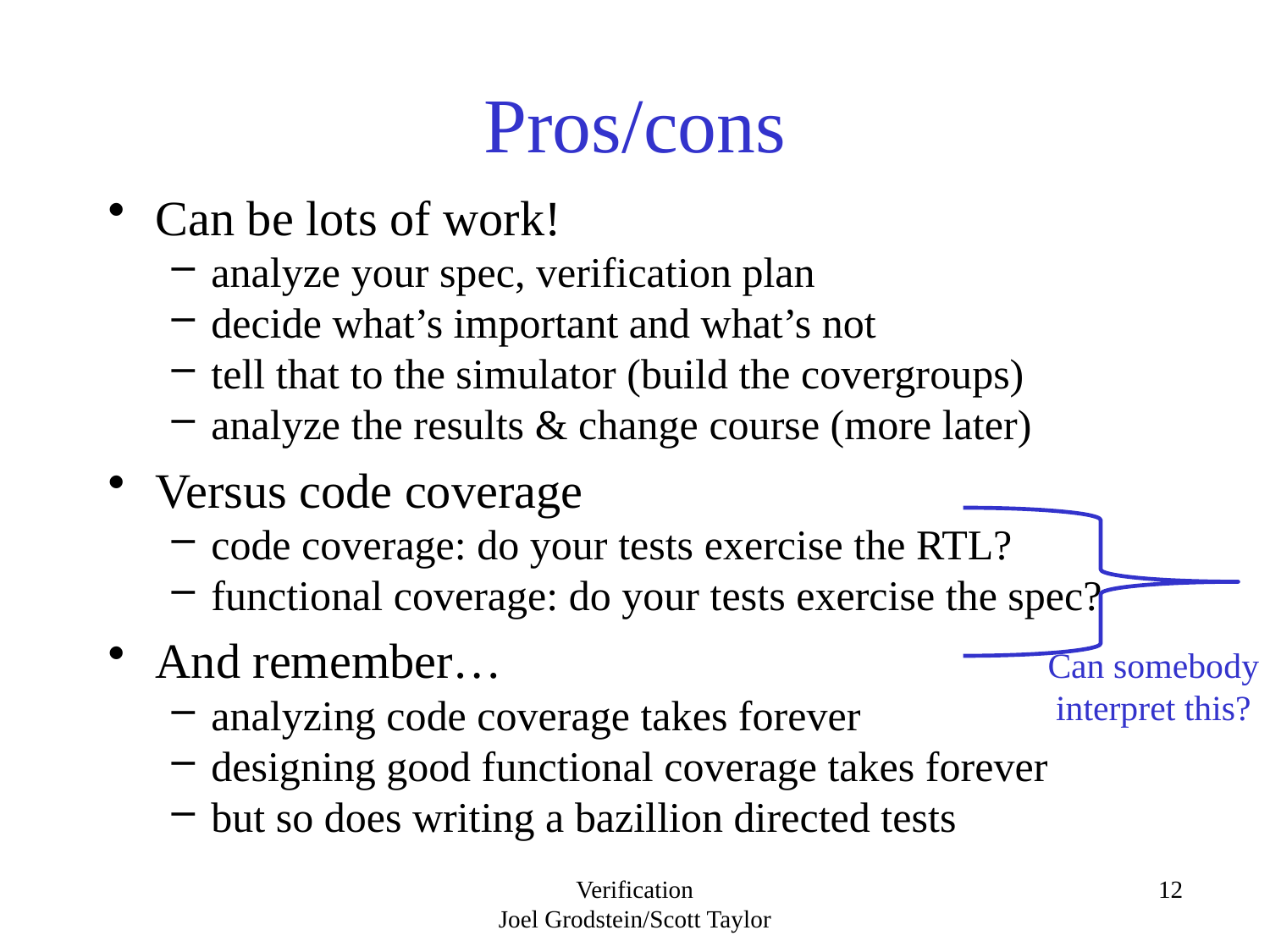

# Pros/cons
Can be lots of work!
analyze your spec, verification plan
decide what’s important and what’s not
tell that to the simulator (build the covergroups)
analyze the results & change course (more later)
Versus code coverage
code coverage: do your tests exercise the RTL?
functional coverage: do your tests exercise the spec?
And remember…
analyzing code coverage takes forever
designing good functional coverage takes forever
but so does writing a bazillion directed tests

Can somebody interpret this?
Verification
Joel Grodstein/Scott Taylor